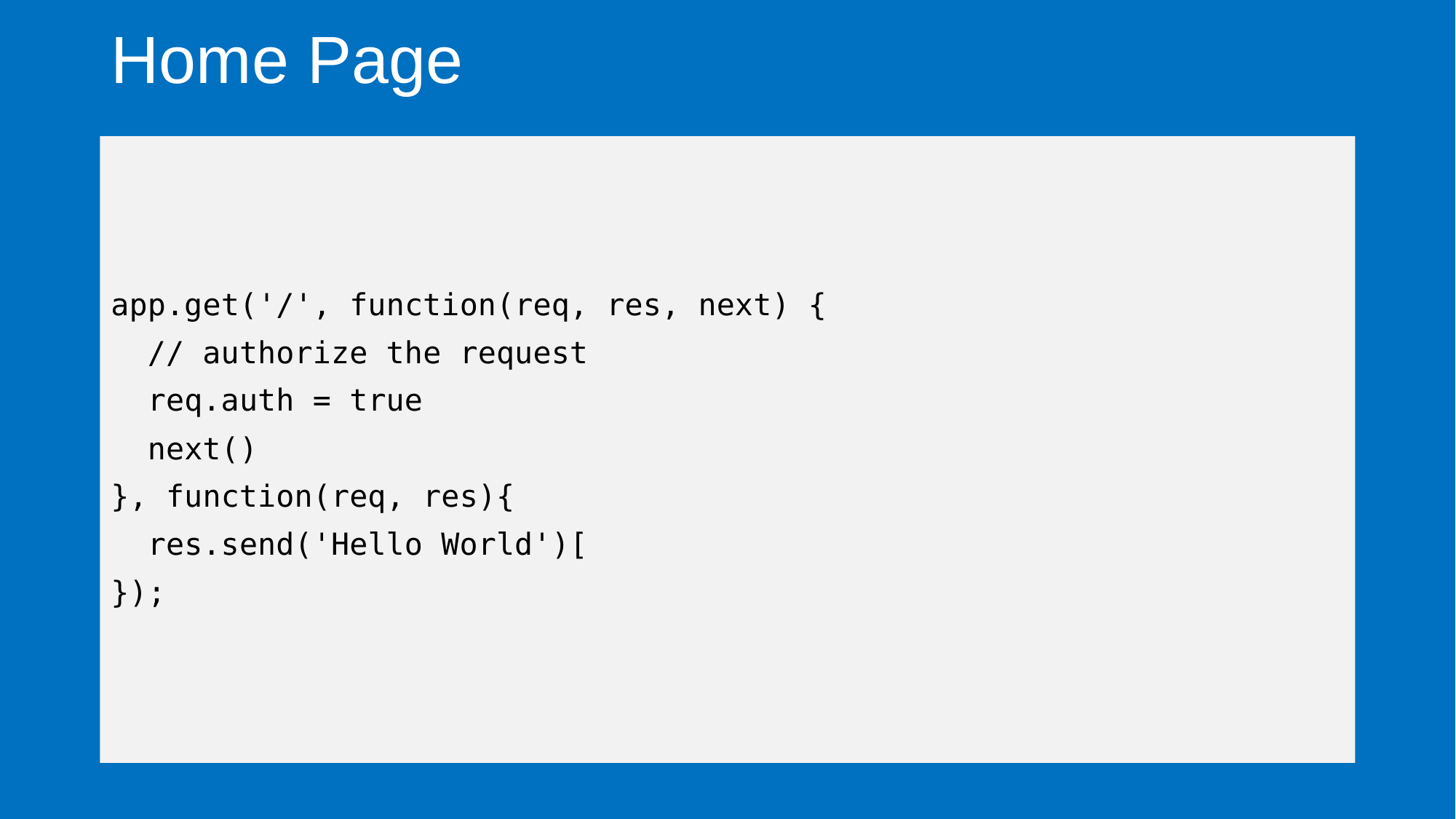

# Home Page
app.get('/', function(req, res, next) {
  // authorize the request
  req.auth = true
  next()
}, function(req, res){
  res.send('Hello World')[
});